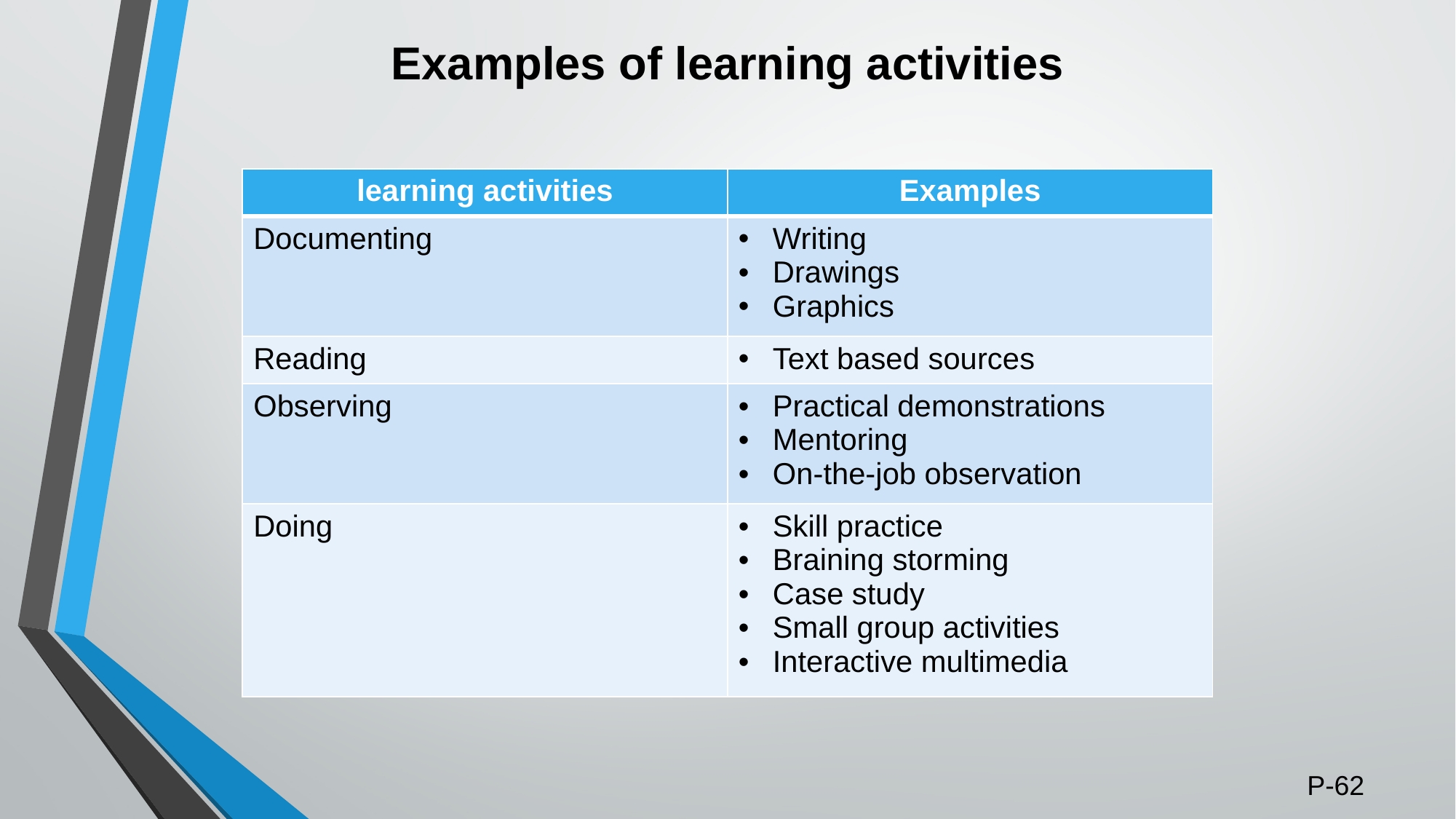

# Examples of learning activities
| learning activities | Examples |
| --- | --- |
| Documenting | Writing Drawings Graphics |
| Reading | Text based sources |
| Observing | Practical demonstrations Mentoring On-the-job observation |
| Doing | Skill practice Braining storming Case study Small group activities Interactive multimedia |
P-62